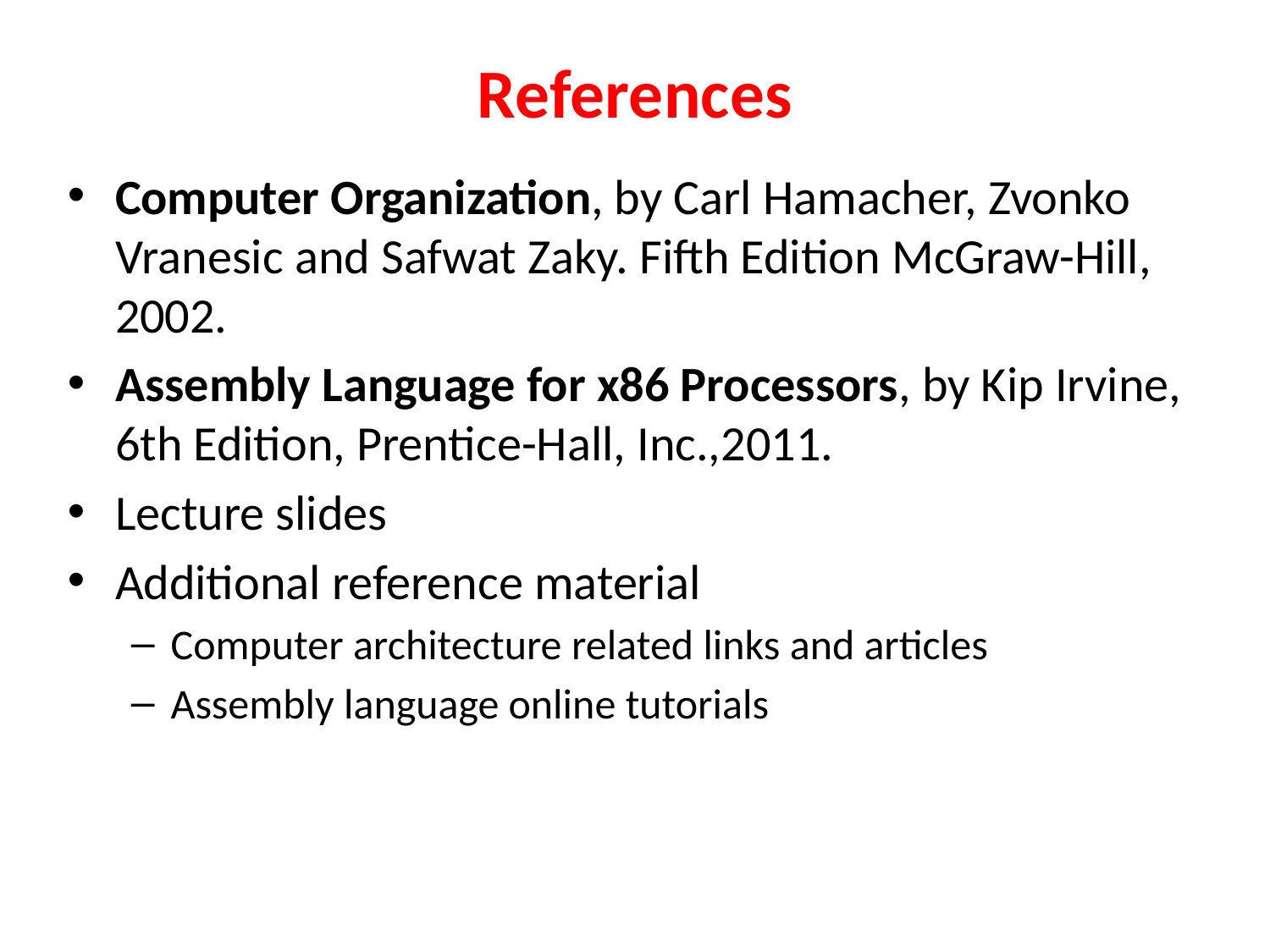

References
Computer Organization, by Carl Hamacher, Zvonko Vranesic and Safwat Zaky. Fifth Edition McGraw-Hill, 2002.
Assembly Language for x86 Processors, by Kip Irvine, 6th Edition, Prentice-Hall, Inc.,2011.
Lecture slides
Additional reference material
Computer architecture related links and articles
Assembly language online tutorials